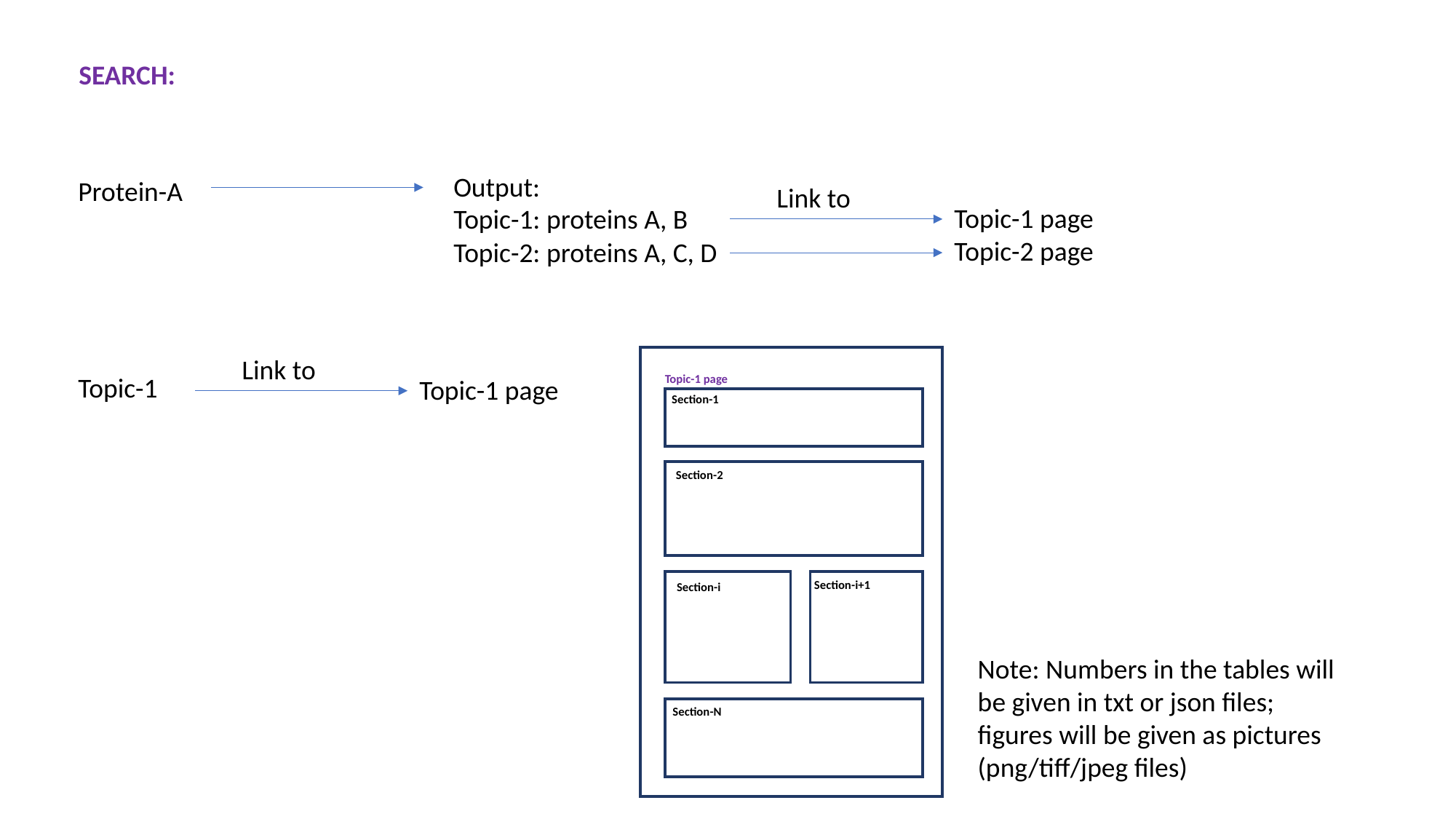

SEARCH:
Output:
Topic-1: proteins A, B
Topic-2: proteins A, C, D
Protein-A

Topic-1
Link to
Topic-1 page
Topic-2 page
Link to

Topic-1 page
Topic-1 page
Section-1

Section-2

Section-i+1
Section-i
Note: Numbers in the tables will be given in txt or json files; figures will be given as pictures (png/tiff/jpeg files)
Section-N